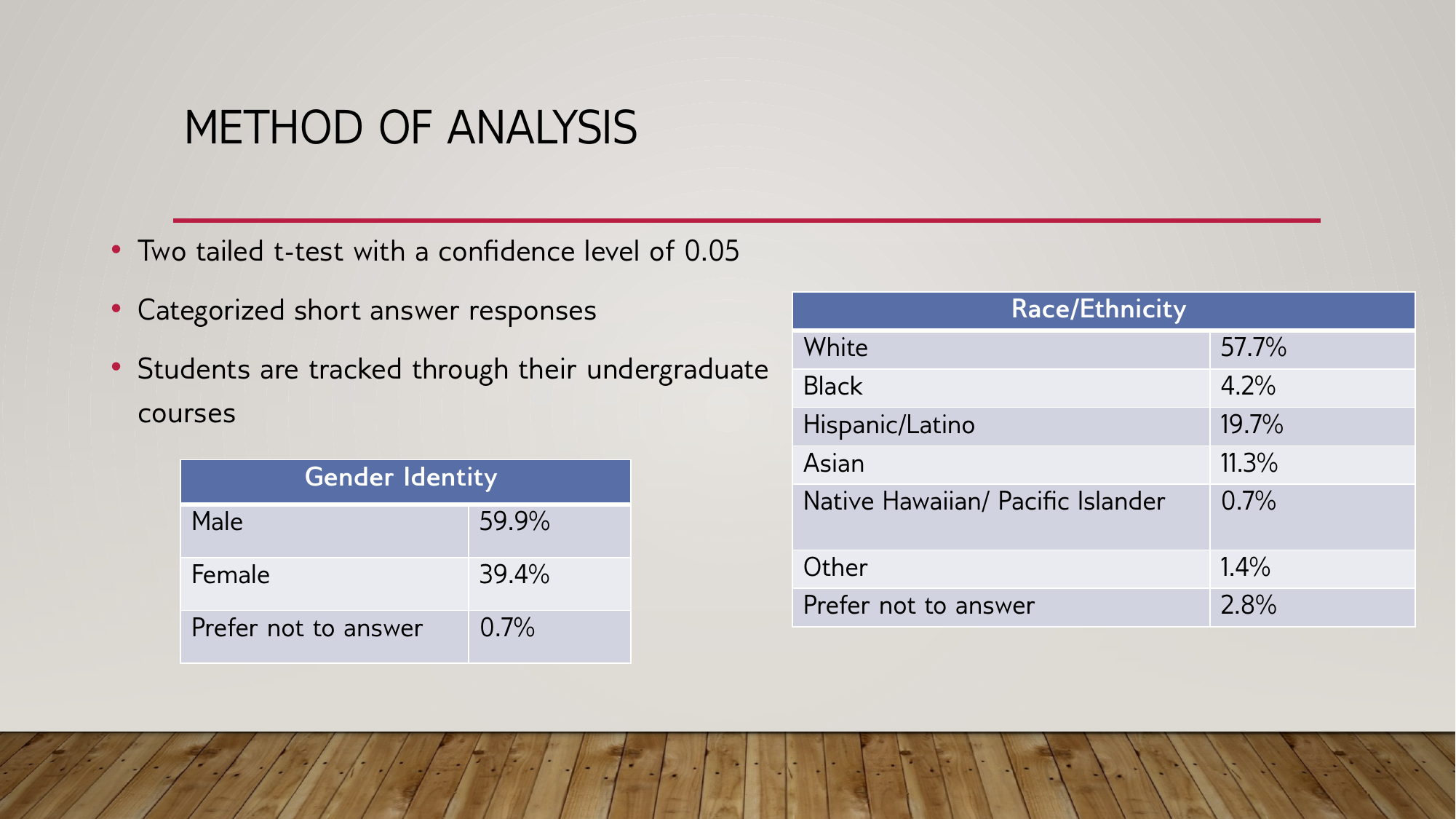

# Method of analysis
Two tailed t-test with a confidence level of 0.05
Categorized short answer responses
Students are tracked through their undergraduate courses

| Race/Ethnicity |  |
| --- | --- |
| White | 57.7% |
| Black | 4.2% |
| Hispanic/Latino | 19.7% |
| Asian | 11.3% |
| Native Hawaiian/ Pacific Islander | 0.7% |
| Other | 1.4% |
| Prefer not to answer | 2.8% |
| Gender Identity |  |
| --- | --- |
| Male | 59.9% |
| Female | 39.4% |
| Prefer not to answer | 0.7% |